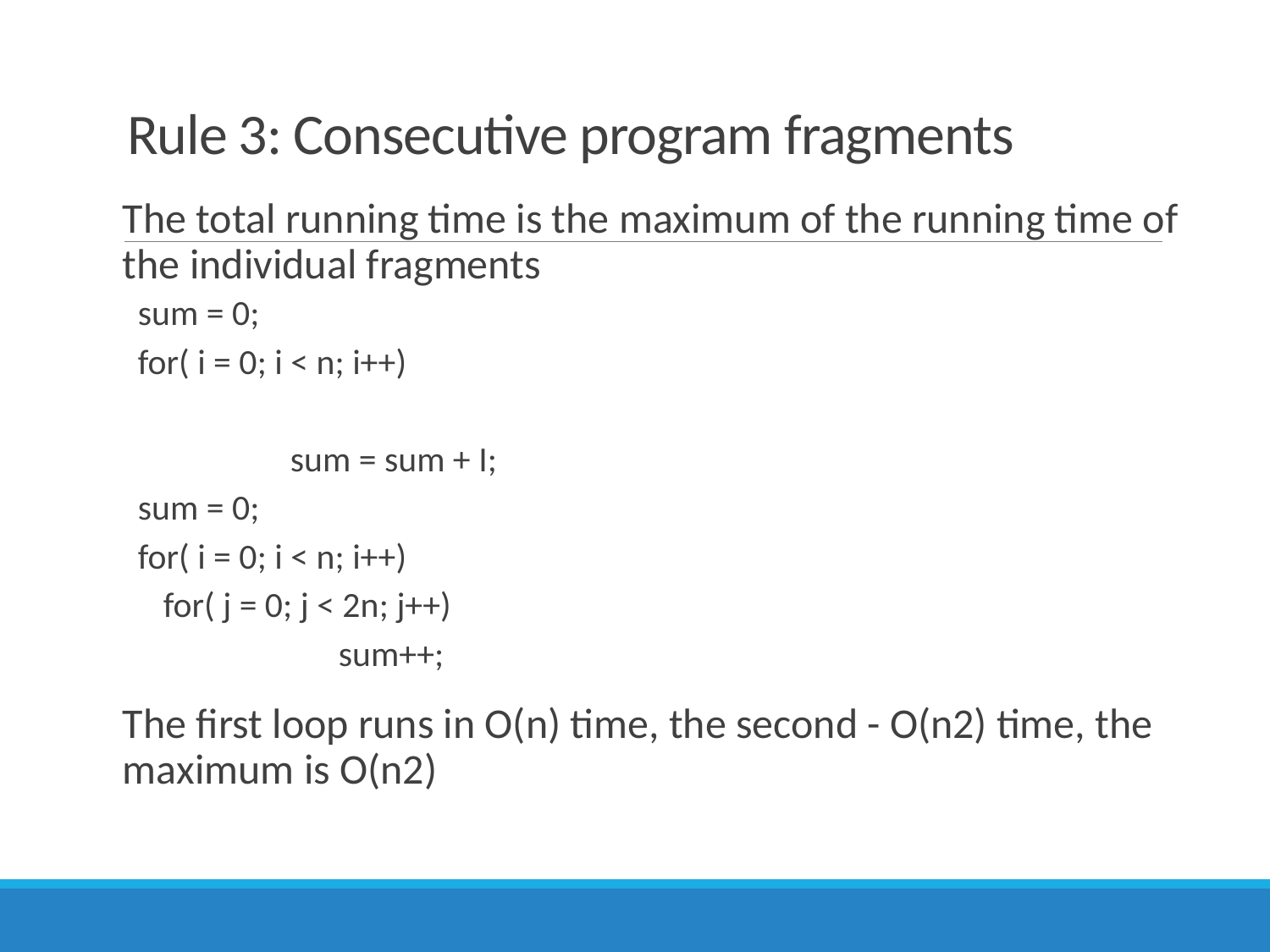

# Rule 3: Consecutive program fragments
The total running time is the maximum of the running time of the individual fragments
sum = 0;
for( i = 0; i < n; i++)

		sum = sum + I;
sum = 0;
for( i = 0; i < n; i++)
	for( j = 0; j < 2n; j++)
		      sum++;
The first loop runs in O(n) time, the second - O(n2) time, the maximum is O(n2)